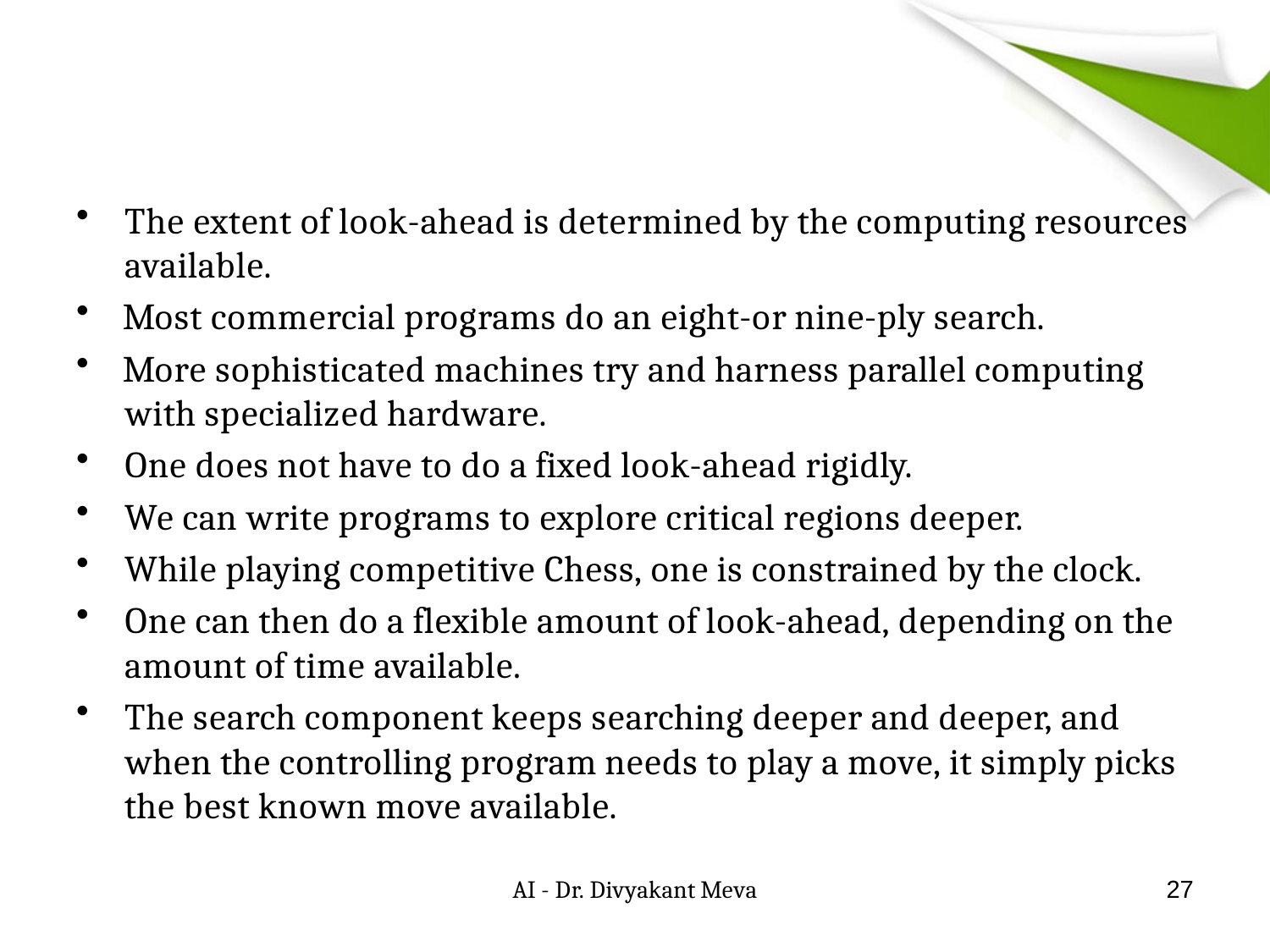

#
The extent of look-ahead is determined by the computing resources available.
Most commercial programs do an eight-or nine-ply search.
More sophisticated machines try and harness parallel computing with specialized hardware.
One does not have to do a fixed look-ahead rigidly.
We can write programs to explore critical regions deeper.
While playing competitive Chess, one is constrained by the clock.
One can then do a flexible amount of look-ahead, depending on the amount of time available.
The search component keeps searching deeper and deeper, and when the controlling program needs to play a move, it simply picks the best known move available.
AI - Dr. Divyakant Meva
27